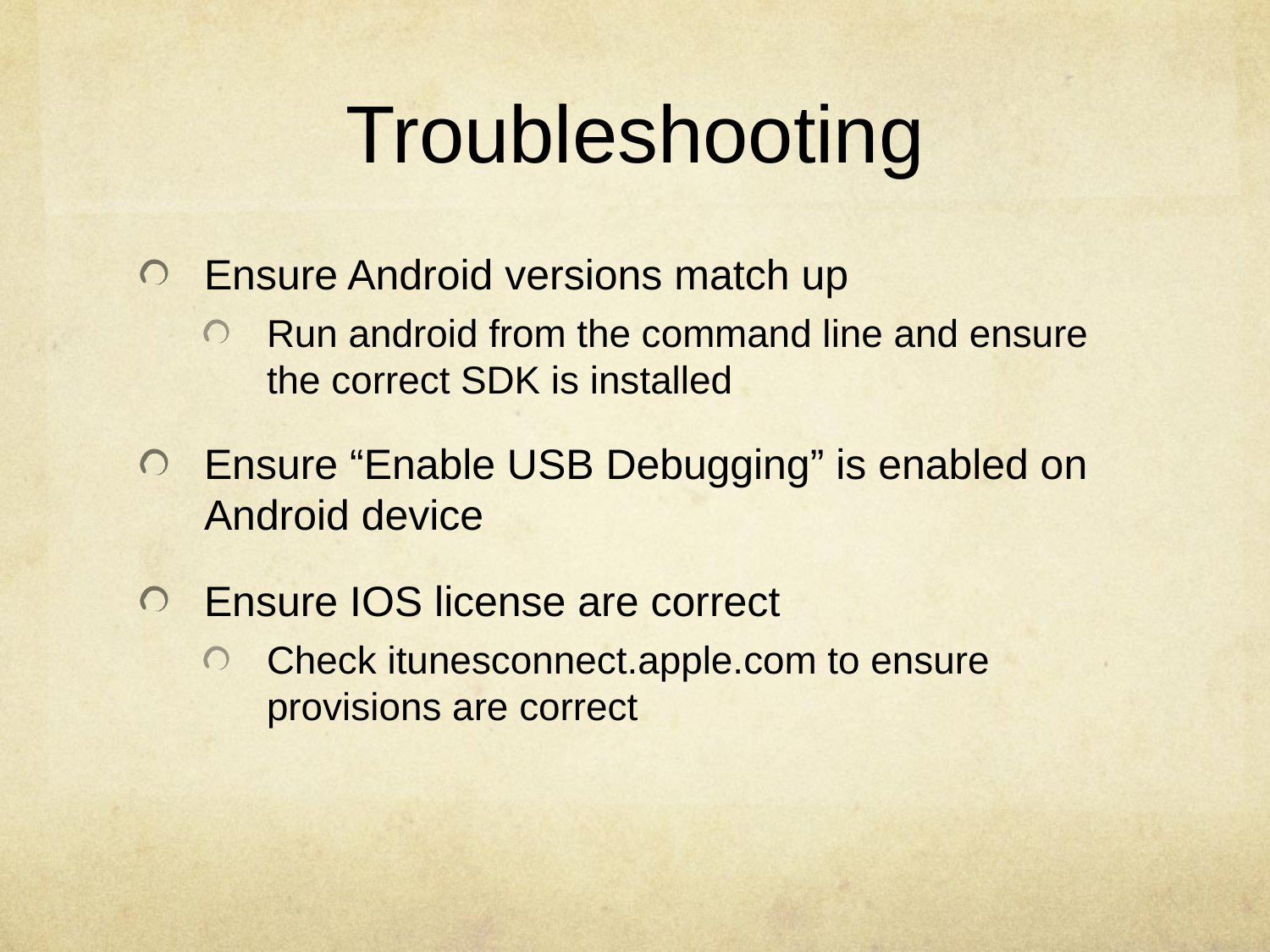

# Troubleshooting
Ensure Android versions match up
Run android from the command line and ensure the correct SDK is installed
Ensure “Enable USB Debugging” is enabled on Android device
Ensure IOS license are correct
Check itunesconnect.apple.com to ensure provisions are correct